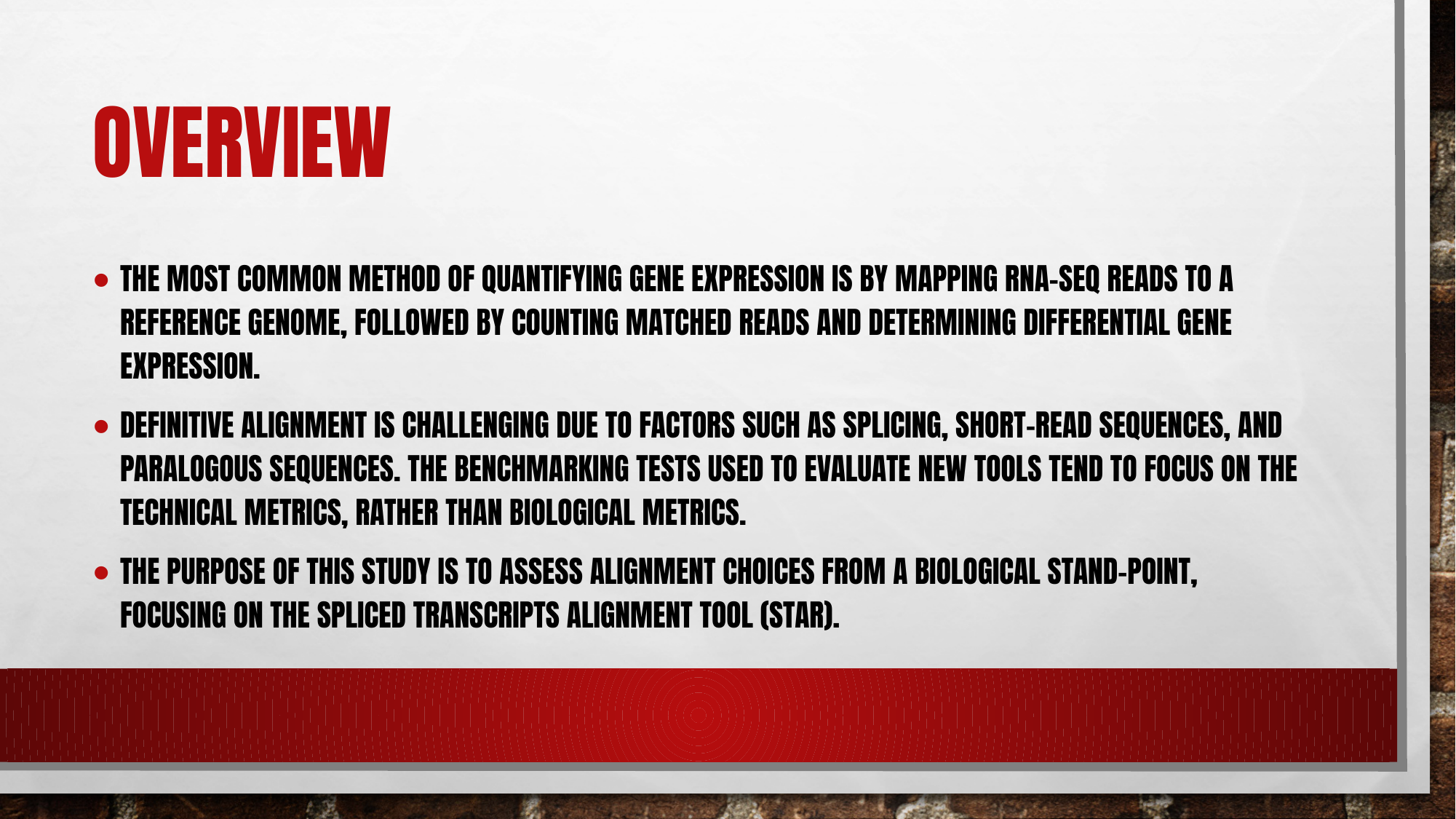

# Overview
The most common method of quantifying gene expression is by mapping RNA-seq reads to a reference genome, followed by counting matched reads and determining differential gene expression.
Definitive alignment is challenging due to factors such as splicing, short-read sequences, and paralogous sequences. The benchmarking tests used to evaluate new tools tend to focus on the technical metrics, rather than biological metrics.
The purpose of this study is to assess alignment choices from a biological stand-point, focusing on the Spliced Transcripts Alignment Tool (STAR).